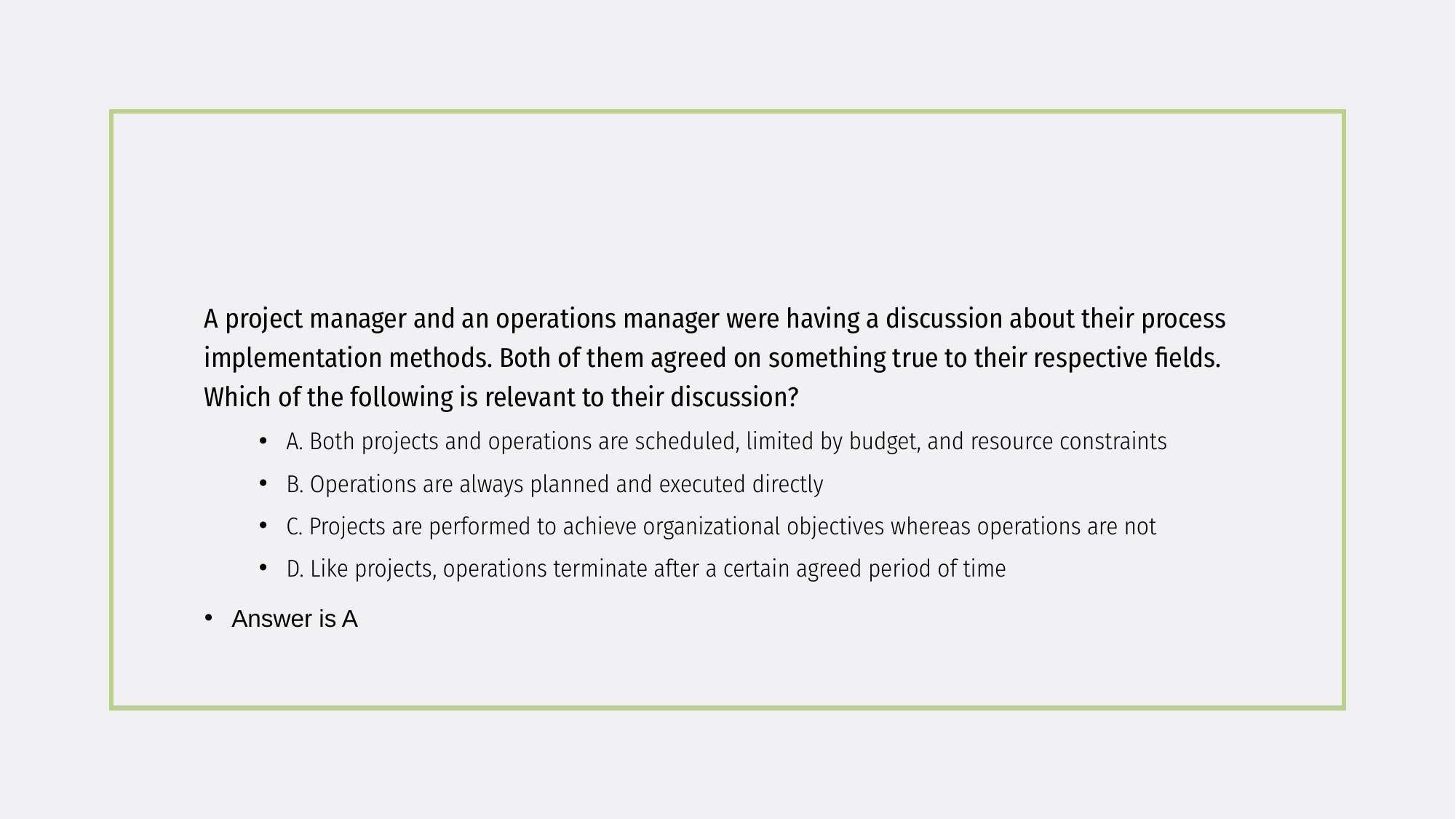

A project manager and an operations manager were having a discussion about their process implementation methods. Both of them agreed on something true to their respective fields. Which of the following is relevant to their discussion?
A. Both projects and operations are scheduled, limited by budget, and resource constraints
B. Operations are always planned and executed directly
C. Projects are performed to achieve organizational objectives whereas operations are not
D. Like projects, operations terminate after a certain agreed period of time
Answer is A